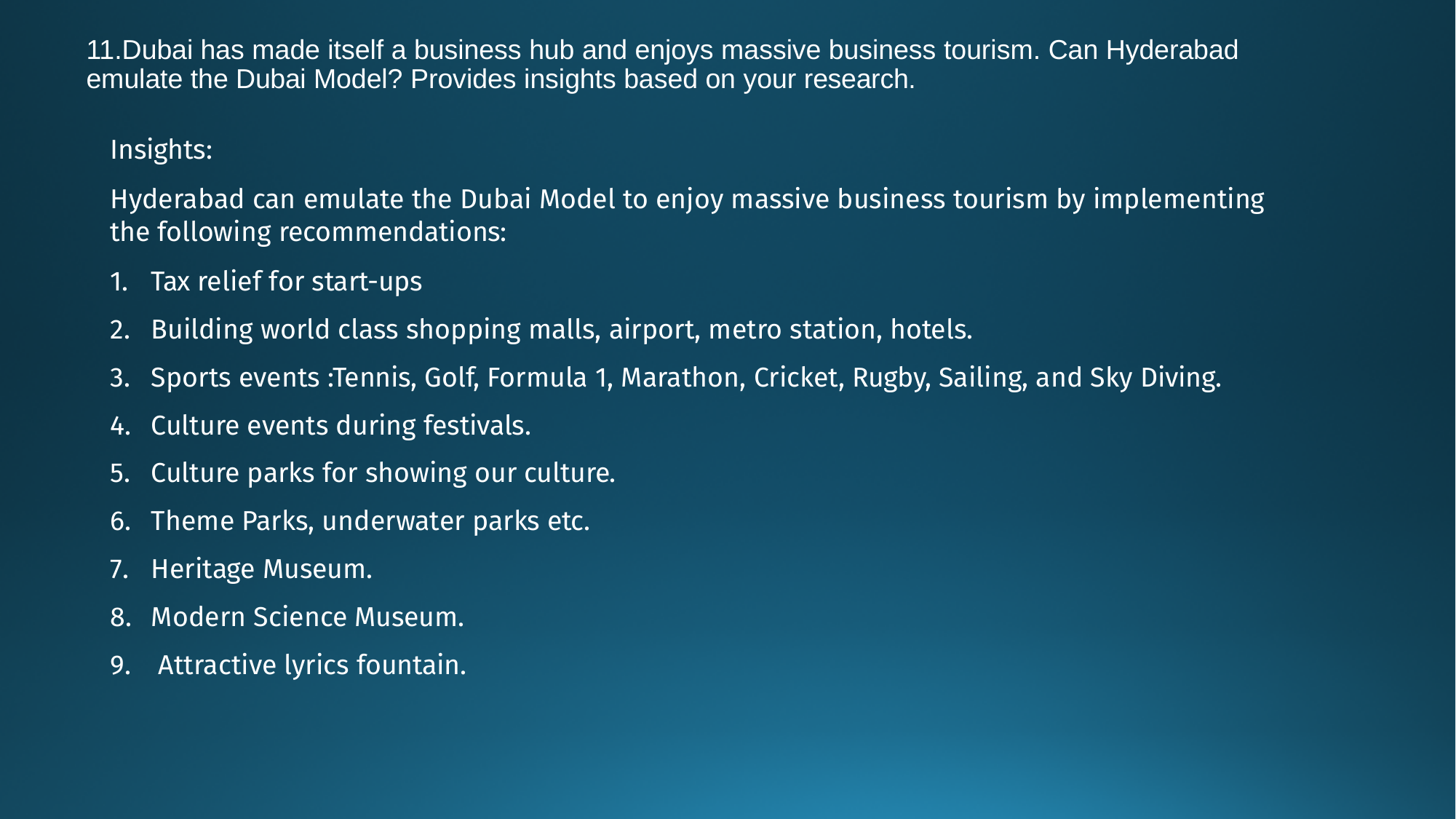

11.Dubai has made itself a business hub and enjoys massive business tourism. Can Hyderabad emulate the Dubai Model? Provides insights based on your research.
Insights:
Hyderabad can emulate the Dubai Model to enjoy massive business tourism by implementing the following recommendations:
Tax relief for start-ups
Building world class shopping malls, airport, metro station, hotels.
Sports events :Tennis, Golf, Formula 1, Marathon, Cricket, Rugby, Sailing, and Sky Diving.
Culture events during festivals.
Culture parks for showing our culture.
Theme Parks, underwater parks etc.
Heritage Museum.
Modern Science Museum.
 Attractive lyrics fountain.